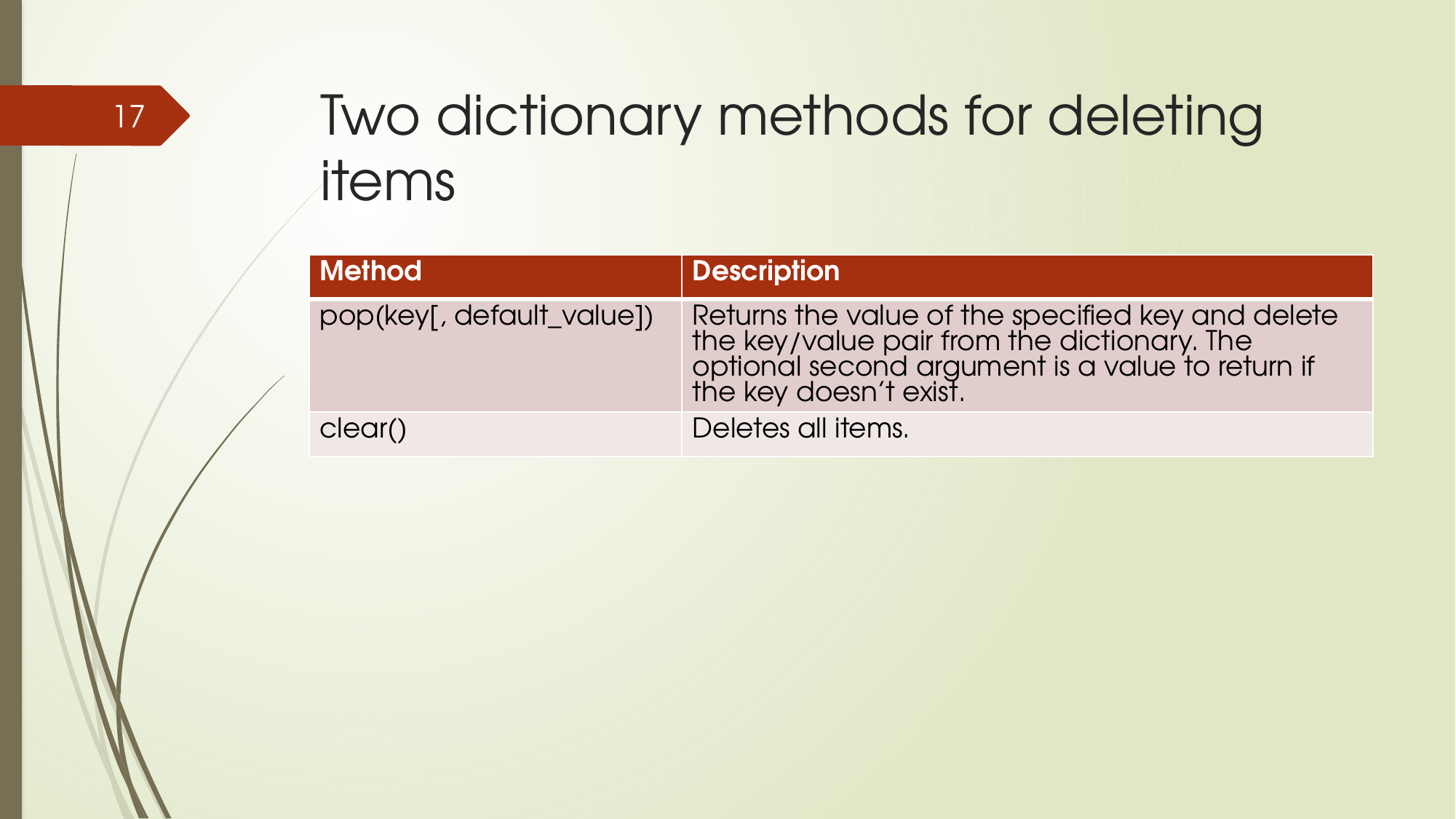

# Two dictionary methods for deleting items
17
| Method | Description |
| --- | --- |
| pop(key[, default\_value]) | Returns the value of the specified key and delete the key/value pair from the dictionary. The optional second argument is a value to return if the key doesn’t exist. |
| clear() | Deletes all items. |